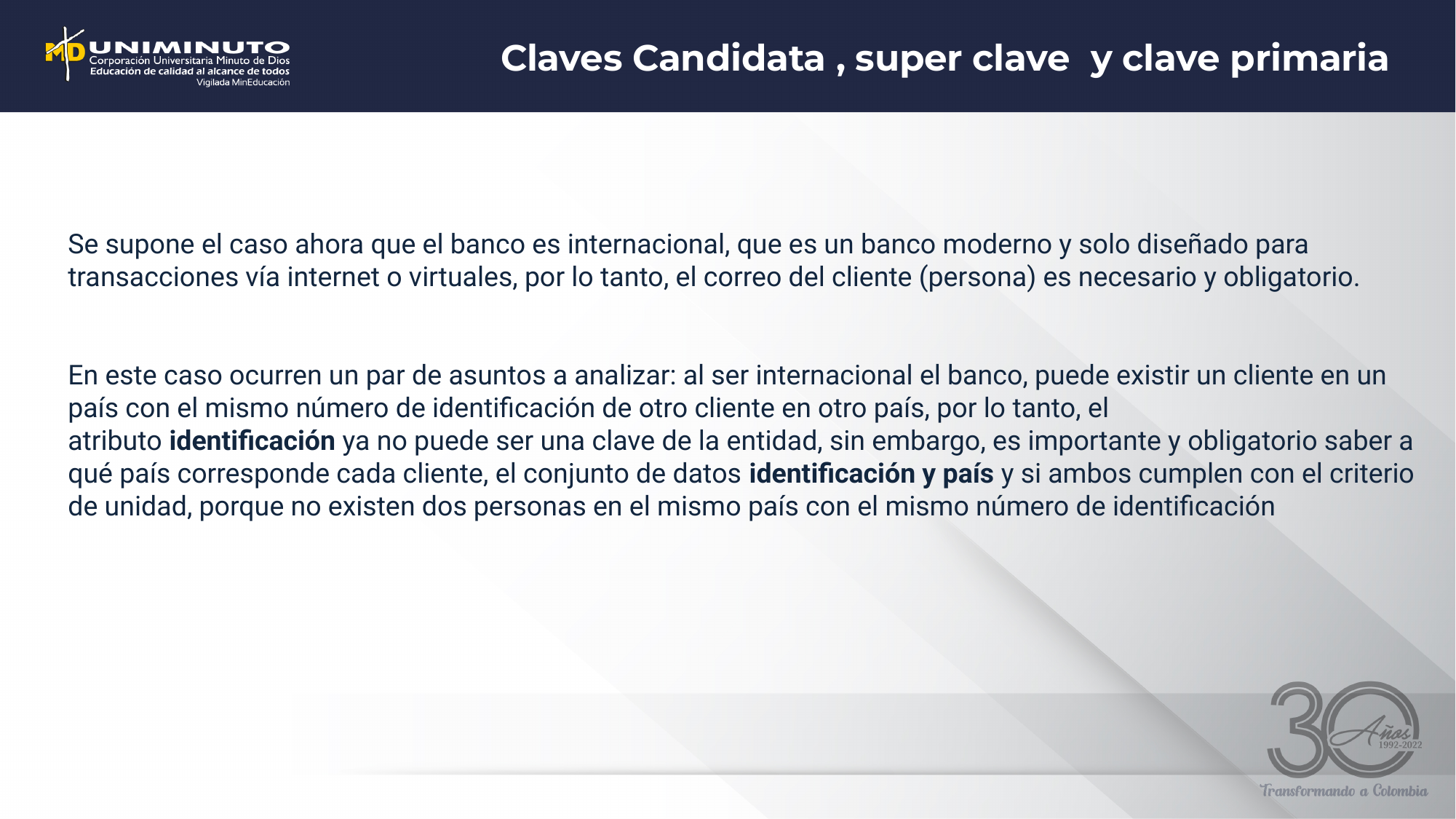

Claves Candidata , super clave  y clave primaria
Se supone el caso ahora que el banco es internacional, que es un banco moderno y solo diseñado para transacciones vía internet o virtuales, por lo tanto, el correo del cliente (persona) es necesario y obligatorio.

En este caso ocurren un par de asuntos a analizar: al ser internacional el banco, puede existir un cliente en un país con el mismo número de identificación de otro cliente en otro país, por lo tanto, el atributo identificación ya no puede ser una clave de la entidad, sin embargo, es importante y obligatorio saber a qué país corresponde cada cliente, el conjunto de datos identificación y país y si ambos cumplen con el criterio de unidad, porque no existen dos personas en el mismo país con el mismo número de identificación